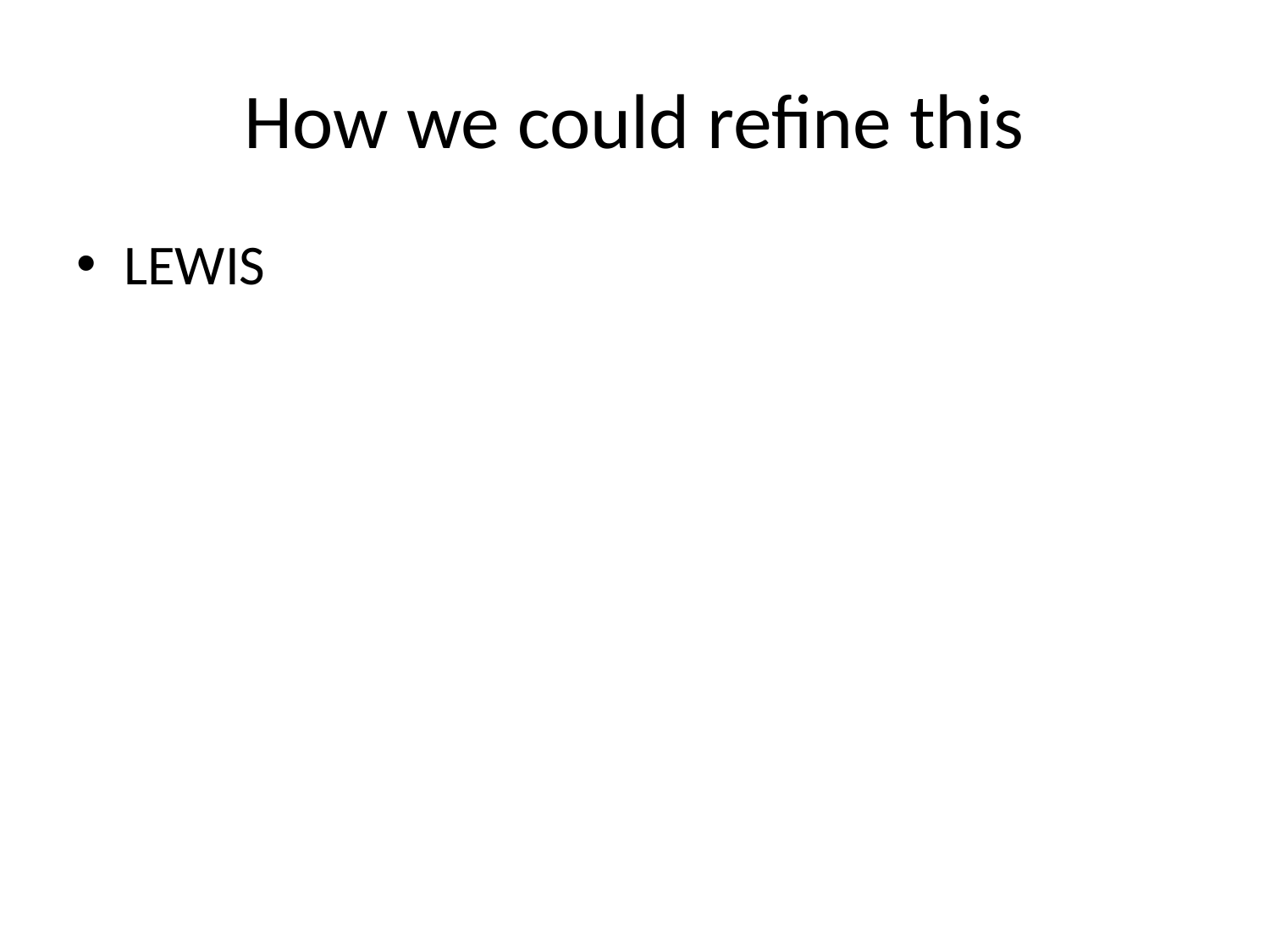

# How we could refine this
LEWIS